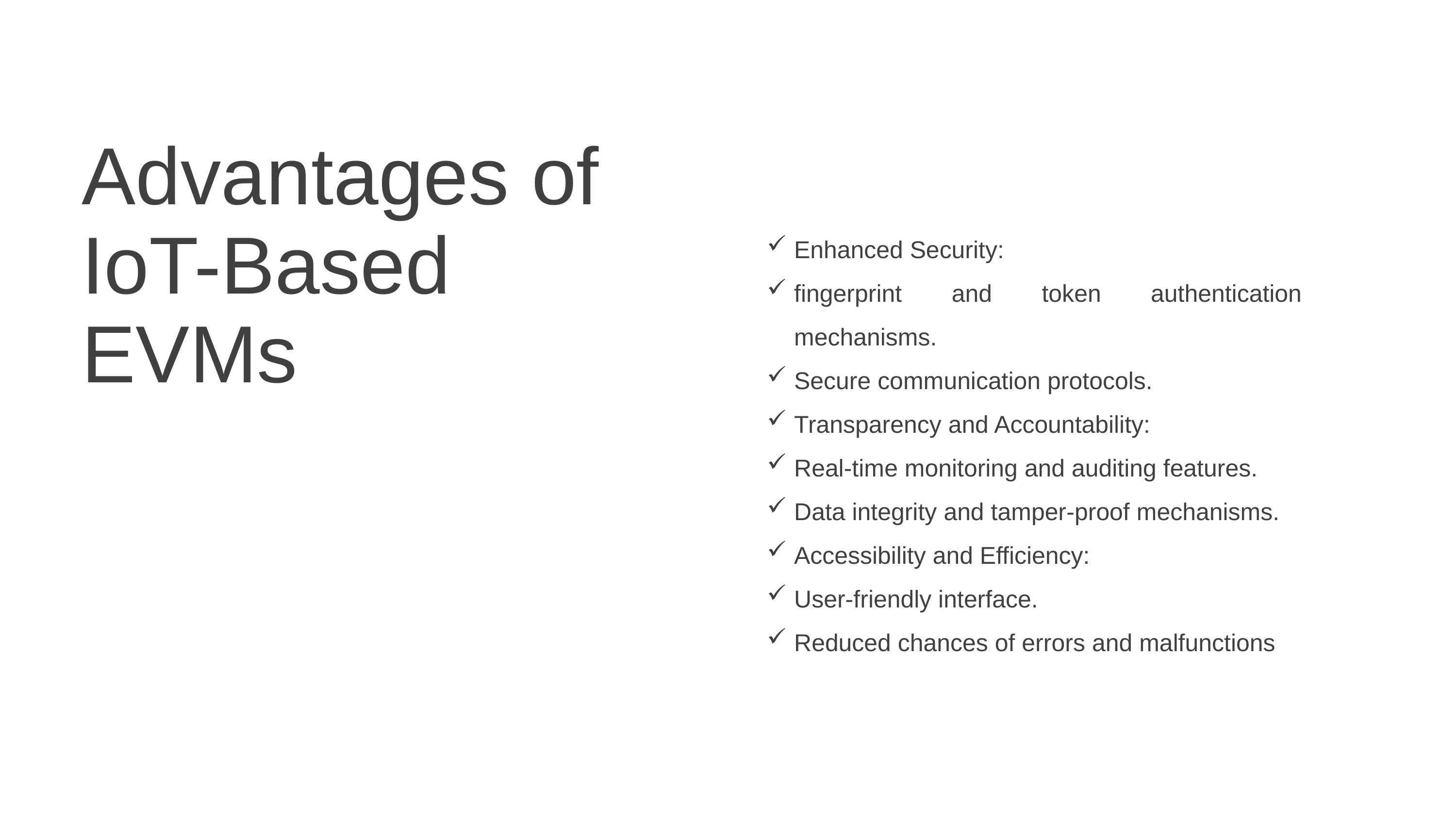

Advantages of IoT-Based EVMs

Enhanced Security:
fingerprint and token authentication mechanisms.
Secure communication protocols.
Transparency and Accountability:
Real-time monitoring and auditing features.
Data integrity and tamper-proof mechanisms.
Accessibility and Efficiency:
User-friendly interface.
Reduced chances of errors and malfunctions